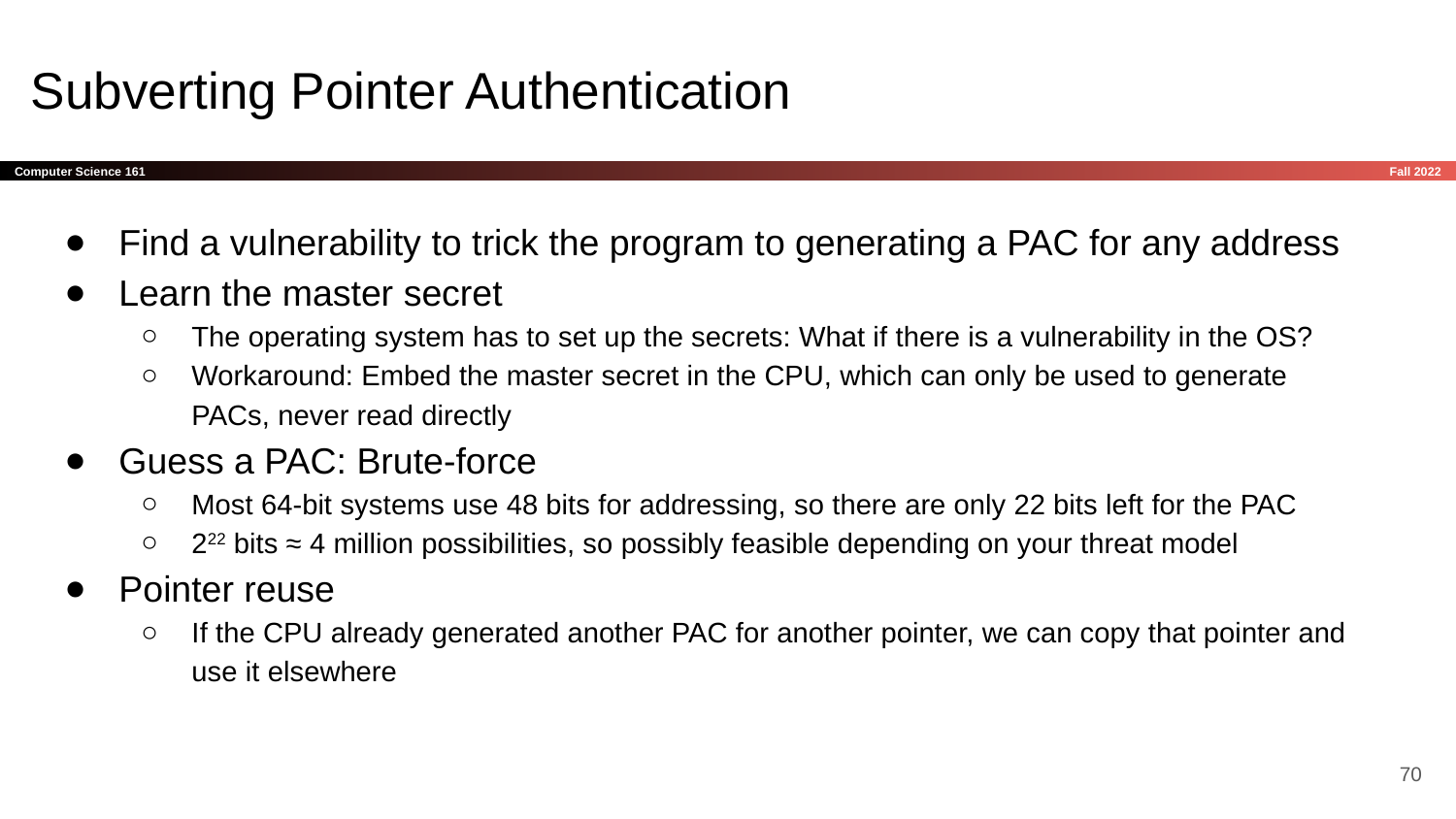

# Subverting Pointer Authentication
Find a vulnerability to trick the program to generating a PAC for any address
Learn the master secret
The operating system has to set up the secrets: What if there is a vulnerability in the OS?
Workaround: Embed the master secret in the CPU, which can only be used to generate PACs, never read directly
Guess a PAC: Brute-force
Most 64-bit systems use 48 bits for addressing, so there are only 22 bits left for the PAC
222 bits ≈ 4 million possibilities, so possibly feasible depending on your threat model
Pointer reuse
If the CPU already generated another PAC for another pointer, we can copy that pointer and use it elsewhere
70